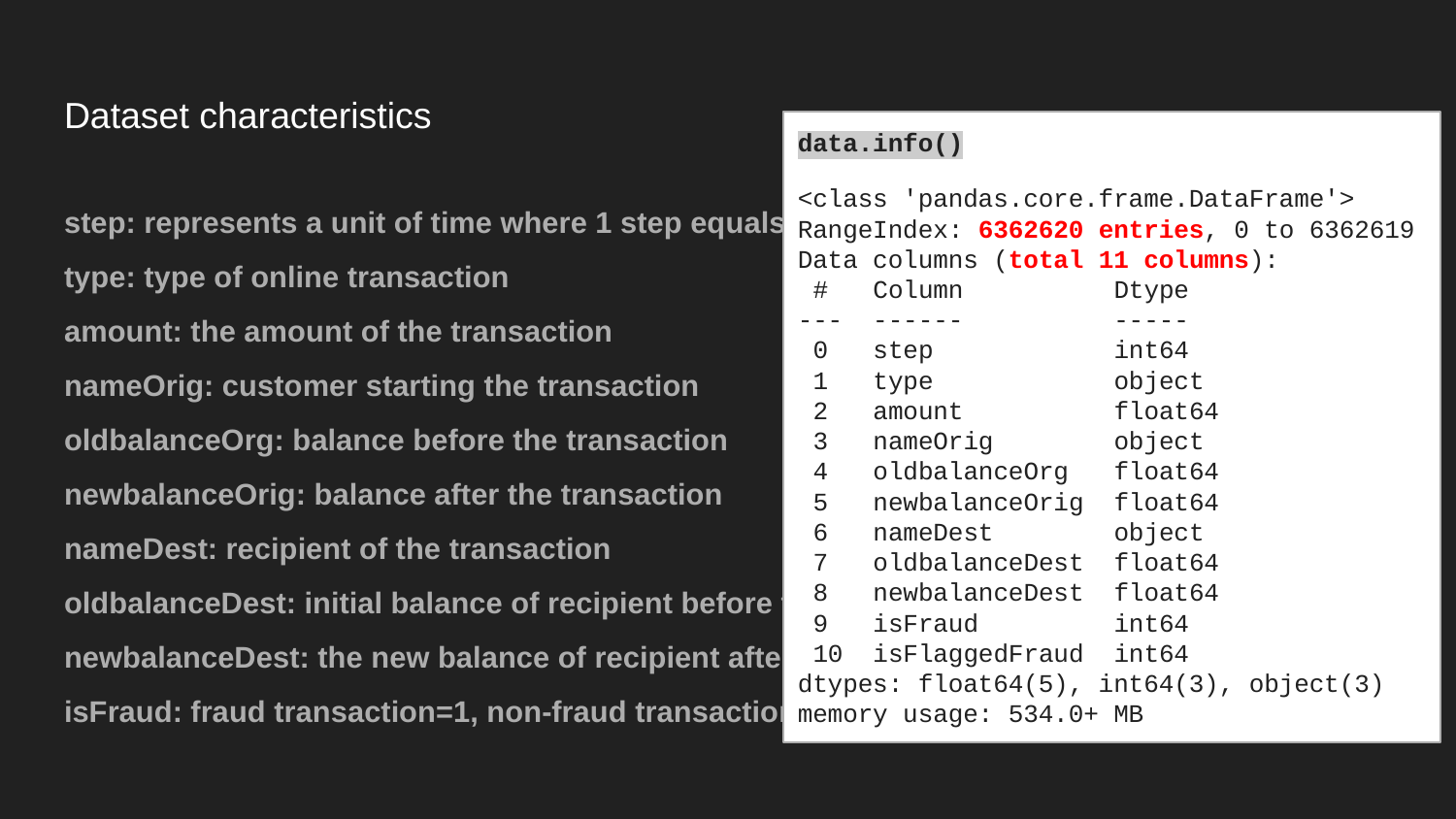

# Dataset characteristics
data.info()

<class 'pandas.core.frame.DataFrame'>
RangeIndex: 6362620 entries, 0 to 6362619
Data columns (total 11 columns):
 #   Column          Dtype
---  ------          -----
 0   step            int64
 1   type            object
 2   amount          float64
 3   nameOrig        object
 4   oldbalanceOrg   float64
 5   newbalanceOrig  float64
 6   nameDest        object
 7   oldbalanceDest  float64
 8   newbalanceDest  float64
 9   isFraud         int64
 10  isFlaggedFraud  int64
dtypes: float64(5), int64(3), object(3)
memory usage: 534.0+ MB
step: represents a unit of time where 1 step equals 1 hour
type: type of online transaction
amount: the amount of the transaction
nameOrig: customer starting the transaction
oldbalanceOrg: balance before the transaction
newbalanceOrig: balance after the transaction
nameDest: recipient of the transaction
oldbalanceDest: initial balance of recipient before the transaction
newbalanceDest: the new balance of recipient after the transaction
isFraud: fraud transaction=1, non-fraud transaction=0